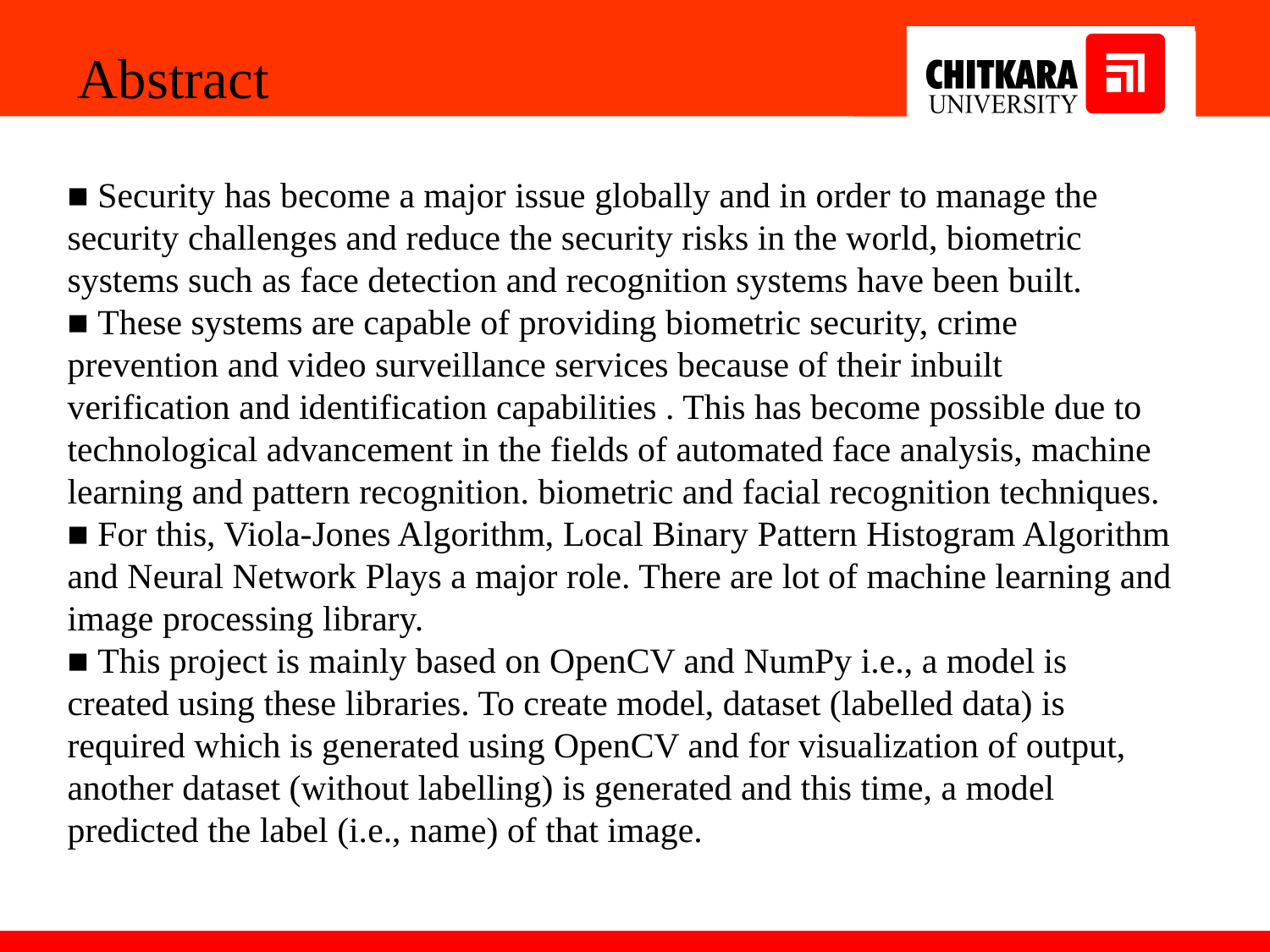

Abstract
■ Security has become a major issue globally and in order to manage the security challenges and reduce the security risks in the world, biometric systems such as face detection and recognition systems have been built.
■ These systems are capable of providing biometric security, crime prevention and video surveillance services because of their inbuilt verification and identification capabilities . This has become possible due to technological advancement in the fields of automated face analysis, machine learning and pattern recognition. biometric and facial recognition techniques.
■ For this, Viola-Jones Algorithm, Local Binary Pattern Histogram Algorithm and Neural Network Plays a major role. There are lot of machine learning and image processing library.
■ This project is mainly based on OpenCV and NumPy i.e., a model is created using these libraries. To create model, dataset (labelled data) is required which is generated using OpenCV and for visualization of output, another dataset (without labelling) is generated and this time, a model predicted the label (i.e., name) of that image.